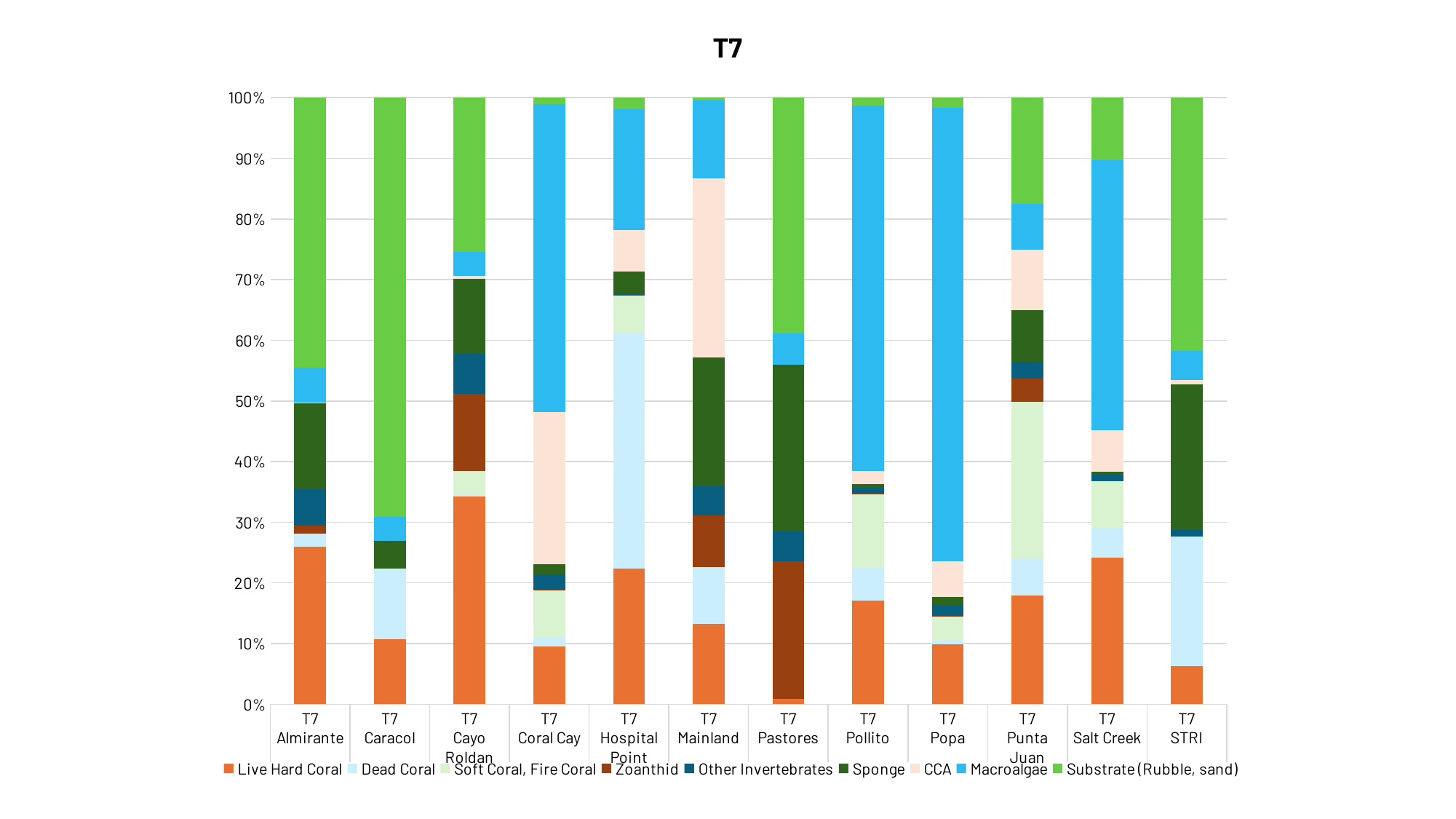

### Chart: T7

| Category | Live Hard Coral | Dead Coral | Soft Coral, Fire Coral | Zoanthid | Other Invertebrates | Sponge | CCA | Macroalgae | Substrate (Rubble, sand) |
|---|---|---|---|---|---|---|---|---|---|
| T7 | 24.68421052631579 | 2.1052631578947367 | 0.0 | 1.2105263157894737 | 5.7368421052631575 | 13.473684210526315 | 0.15789473684210525 | 5.421052631578948 | 42.421052631578945 |
| T7 | 10.636363636363637 | 11.545454545454545 | 0.0 | 0.0 | 0.0 | 4.636363636363637 | 0.0 | 3.909090909090909 | 68.72727272727273 |
| T7 | 33.90909090909091 | 0.36363636363636365 | 3.8181818181818183 | 12.636363636363637 | 6.545454545454546 | 12.272727272727273 | 0.45454545454545453 | 3.909090909090909 | 25.181818181818183 |
| T7 | 9.0 | 1.4545454545454546 | 7.454545454545454 | 0.09090909090909091 | 2.3636363636363638 | 1.6363636363636365 | 23.818181818181817 | 48.36363636363637 | 1.0 |
| T7 | 22.181818181818183 | 38.63636363636363 | 6.090909090909091 | 0.0 | 0.36363636363636365 | 3.5454545454545454 | 6.818181818181818 | 19.727272727272727 | 1.9090909090909092 |
| T7 | 9.545454545454545 | 6.7272727272727275 | 0.0 | 6.181818181818182 | 3.4545454545454546 | 15.363636363636363 | 21.272727272727273 | 9.272727272727273 | 0.36363636363636365 |
| T7 | 0.9090909090909091 | 0.0 | 0.0 | 22.454545454545453 | 4.818181818181818 | 27.272727272727273 | 0.0 | 5.090909090909091 | 38.45454545454545 |
| T7 | 16.6 | 5.3 | 11.7 | 0.1 | 0.9 | 0.6 | 2.1 | 58.5 | 1.3 |
| T7 | 8.363636363636363 | 0.5454545454545454 | 3.3636363636363638 | 0.09090909090909091 | 1.4545454545454546 | 1.1818181818181819 | 4.909090909090909 | 63.27272727272727 | 1.4545454545454546 |
| T7 | 17.818181818181817 | 6.090909090909091 | 25.727272727272727 | 3.8181818181818183 | 2.6363636363636362 | 8.545454545454545 | 9.909090909090908 | 7.454545454545454 | 17.454545454545453 |
| T7 | 22.90909090909091 | 4.636363636363637 | 7.363636363636363 | 0.0 | 1.0 | 0.45454545454545453 | 6.545454545454546 | 42.27272727272727 | 9.818181818181818 |
| T7 | 6.2 | 21.1 | 0.1 | 0.0 | 1.1 | 23.8 | 0.7 | 4.8 | 41.4 |